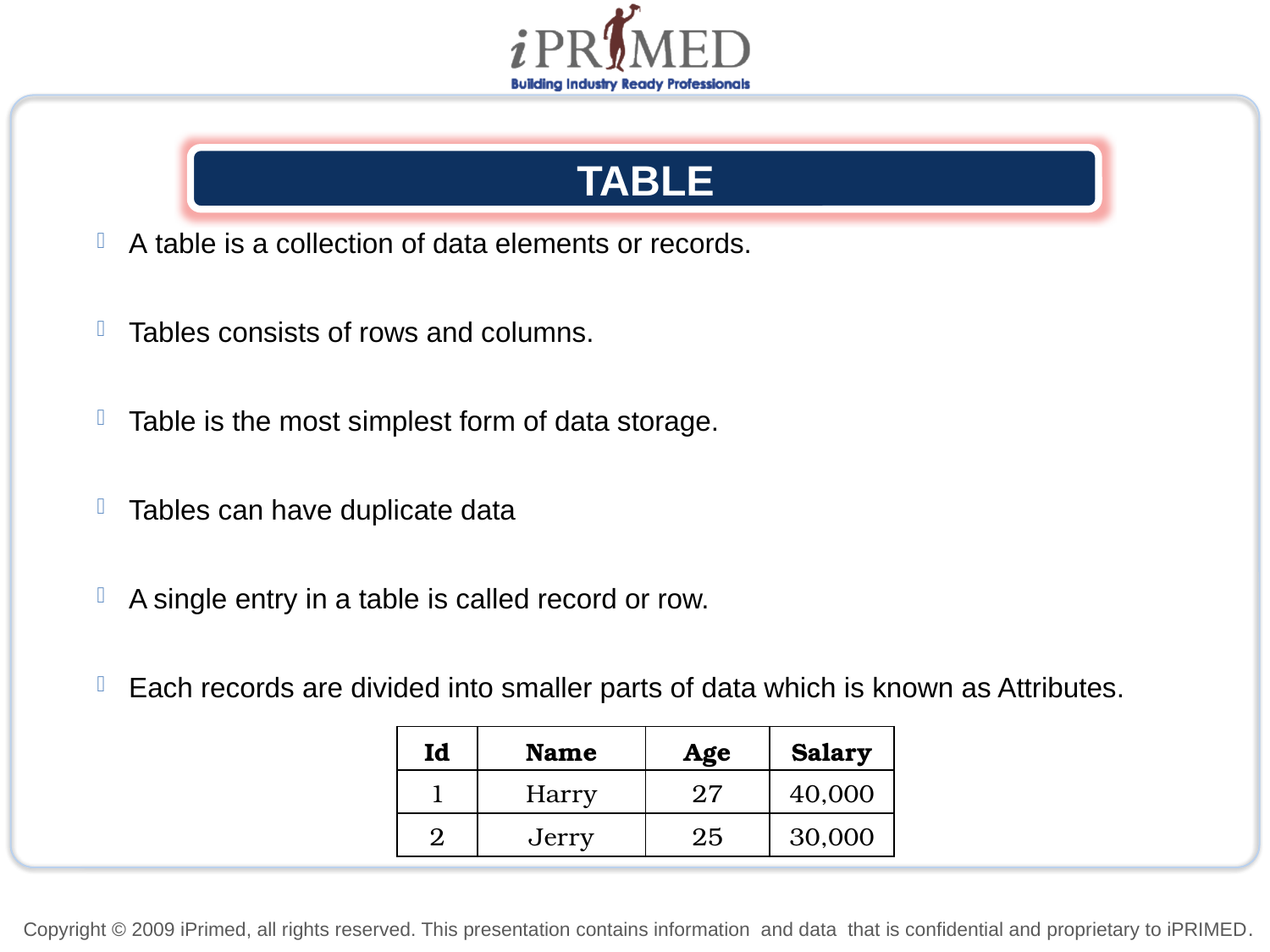

TABLE
A table is a collection of data elements or records.

Tables consists of rows and columns.

Table is the most simplest form of data storage.

Tables can have duplicate data

A single entry in a table is called record or row.

Each records are divided into smaller parts of data which is known as Attributes.
| Id | Name | Age | Salary |
| --- | --- | --- | --- |
| 1 | Harry | 27 | 40,000 |
| 2 | Jerry | 25 | 30,000 |